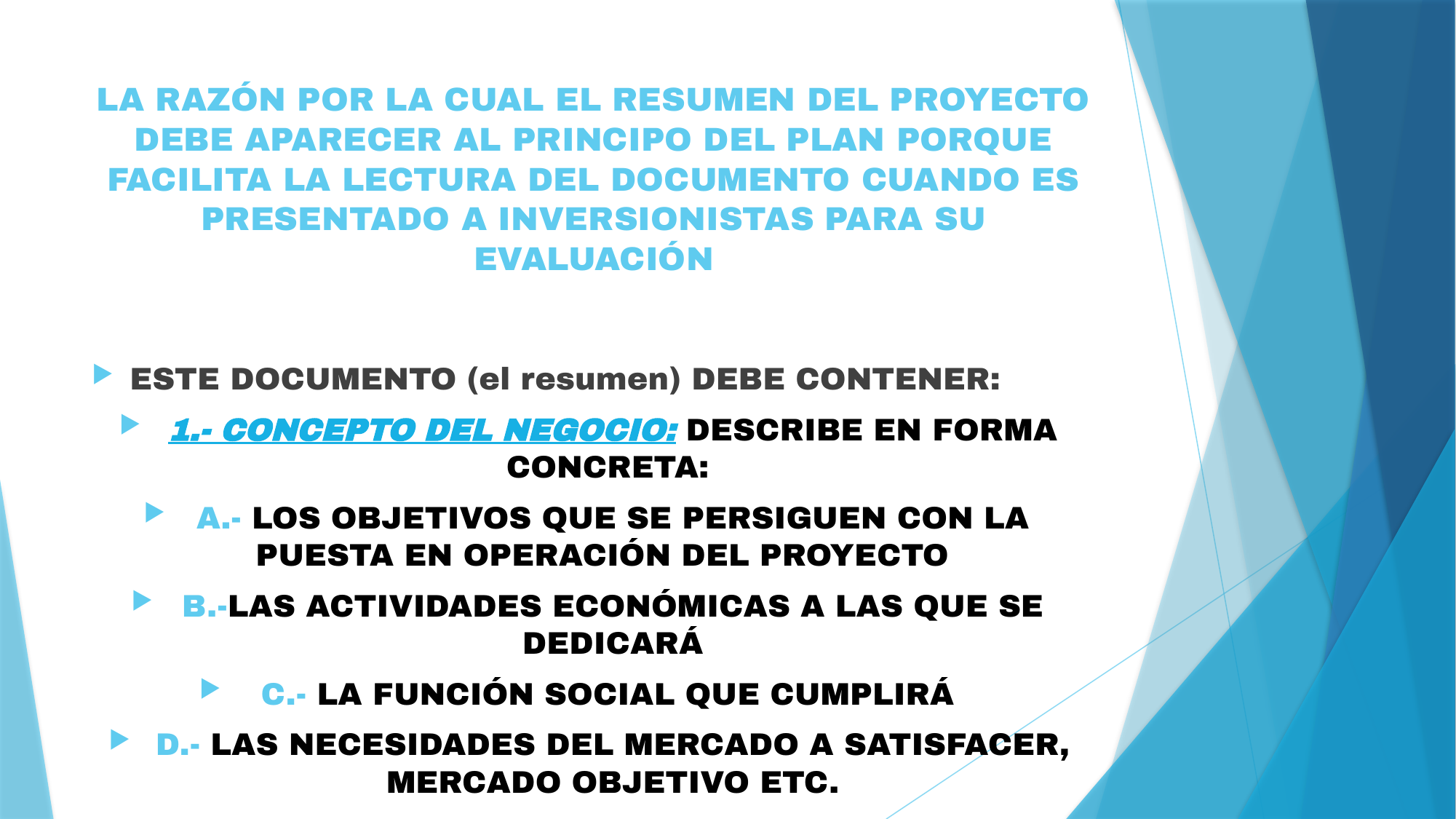

# LA RAZÓN POR LA CUAL EL RESUMEN DEL PROYECTO DEBE APARECER AL PRINCIPO DEL PLAN PORQUE FACILITA LA LECTURA DEL DOCUMENTO CUANDO ES PRESENTADO A INVERSIONISTAS PARA SU EVALUACIÓN

ESTE DOCUMENTO (el resumen) DEBE CONTENER:
1.- CONCEPTO DEL NEGOCIO: DESCRIBE EN FORMA CONCRETA:
A.- LOS OBJETIVOS QUE SE PERSIGUEN CON LA PUESTA EN OPERACIÓN DEL PROYECTO
B.-LAS ACTIVIDADES ECONÓMICAS A LAS QUE SE DEDICARÁ
C.- LA FUNCIÓN SOCIAL QUE CUMPLIRÁ
D.- LAS NECESIDADES DEL MERCADO A SATISFACER, MERCADO OBJETIVO ETC.